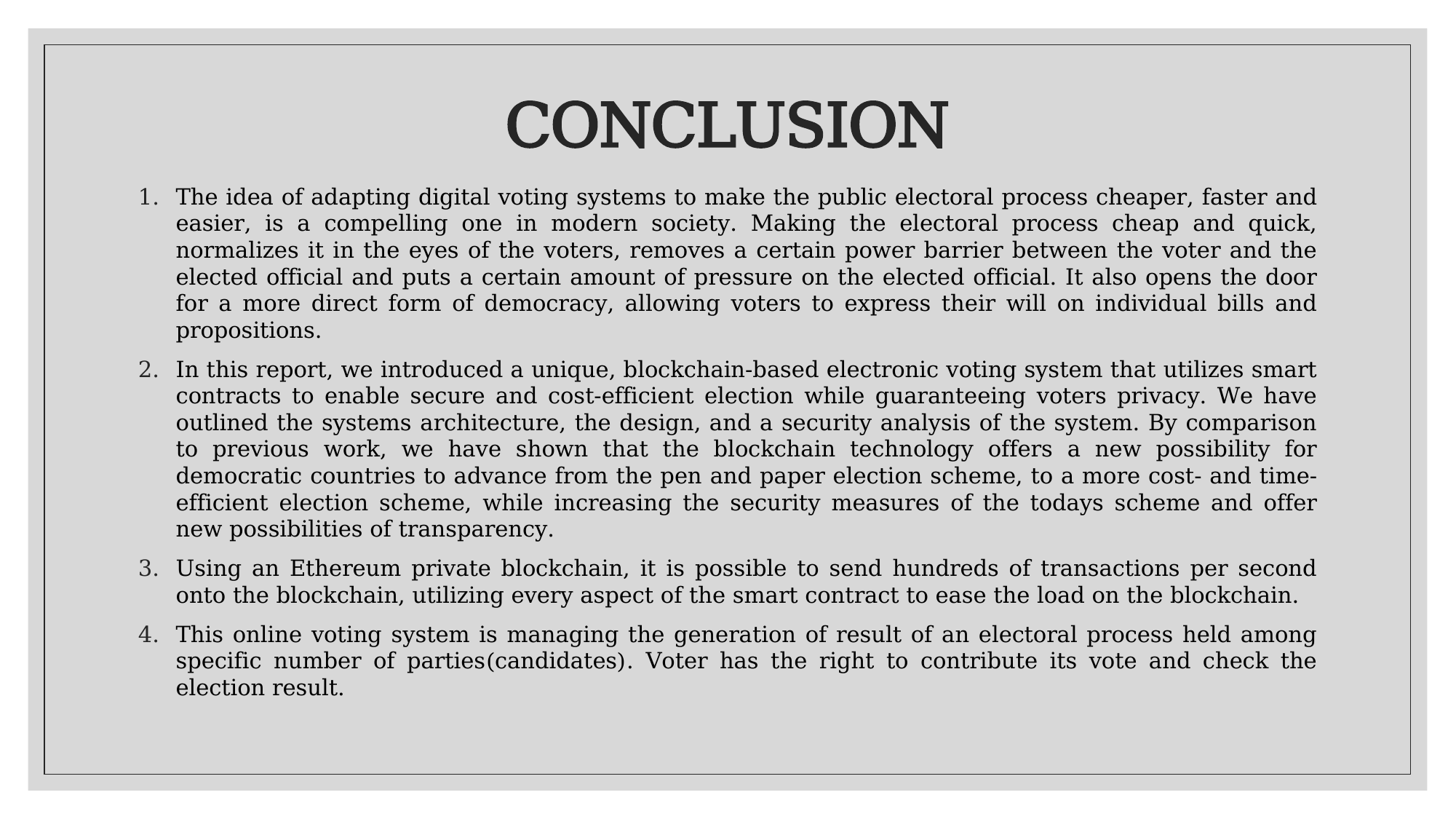

# CONCLUSION
The idea of adapting digital voting systems to make the public electoral process cheaper, faster and easier, is a compelling one in modern society. Making the electoral process cheap and quick, normalizes it in the eyes of the voters, removes a certain power barrier between the voter and the elected official and puts a certain amount of pressure on the elected official. It also opens the door for a more direct form of democracy, allowing voters to express their will on individual bills and propositions.
In this report, we introduced a unique, blockchain-based electronic voting system that utilizes smart contracts to enable secure and cost-efficient election while guaranteeing voters privacy. We have outlined the systems architecture, the design, and a security analysis of the system. By comparison to previous work, we have shown that the blockchain technology offers a new possibility for democratic countries to advance from the pen and paper election scheme, to a more cost- and time-efficient election scheme, while increasing the security measures of the todays scheme and offer new possibilities of transparency.
Using an Ethereum private blockchain, it is possible to send hundreds of transactions per second onto the blockchain, utilizing every aspect of the smart contract to ease the load on the blockchain.
This online voting system is managing the generation of result of an electoral process held among specific number of parties(candidates). Voter has the right to contribute its vote and check the election result.